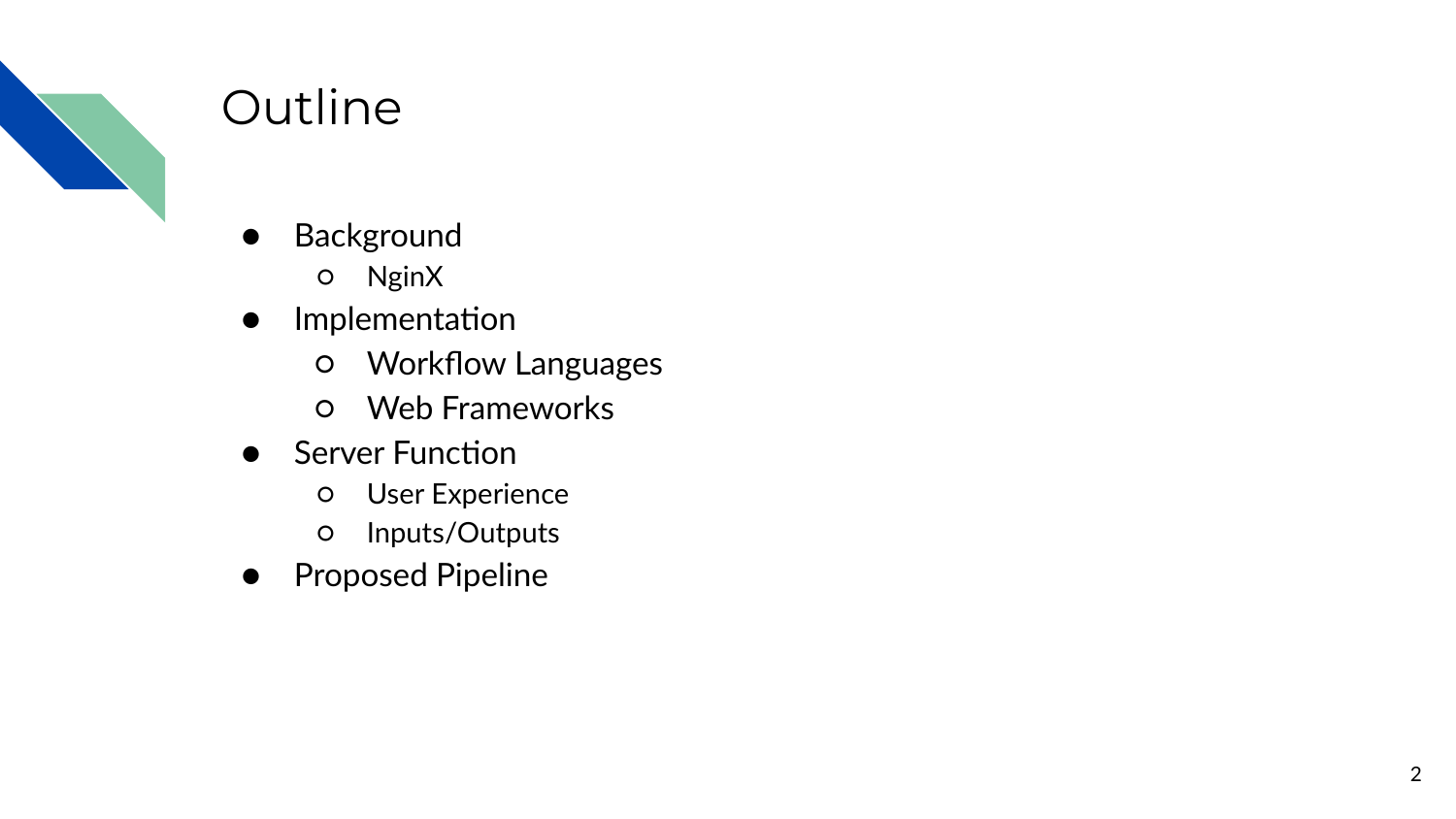

# Outline
Background
NginX
Implementation
Workflow Languages
Web Frameworks
Server Function
User Experience
Inputs/Outputs
Proposed Pipeline
2